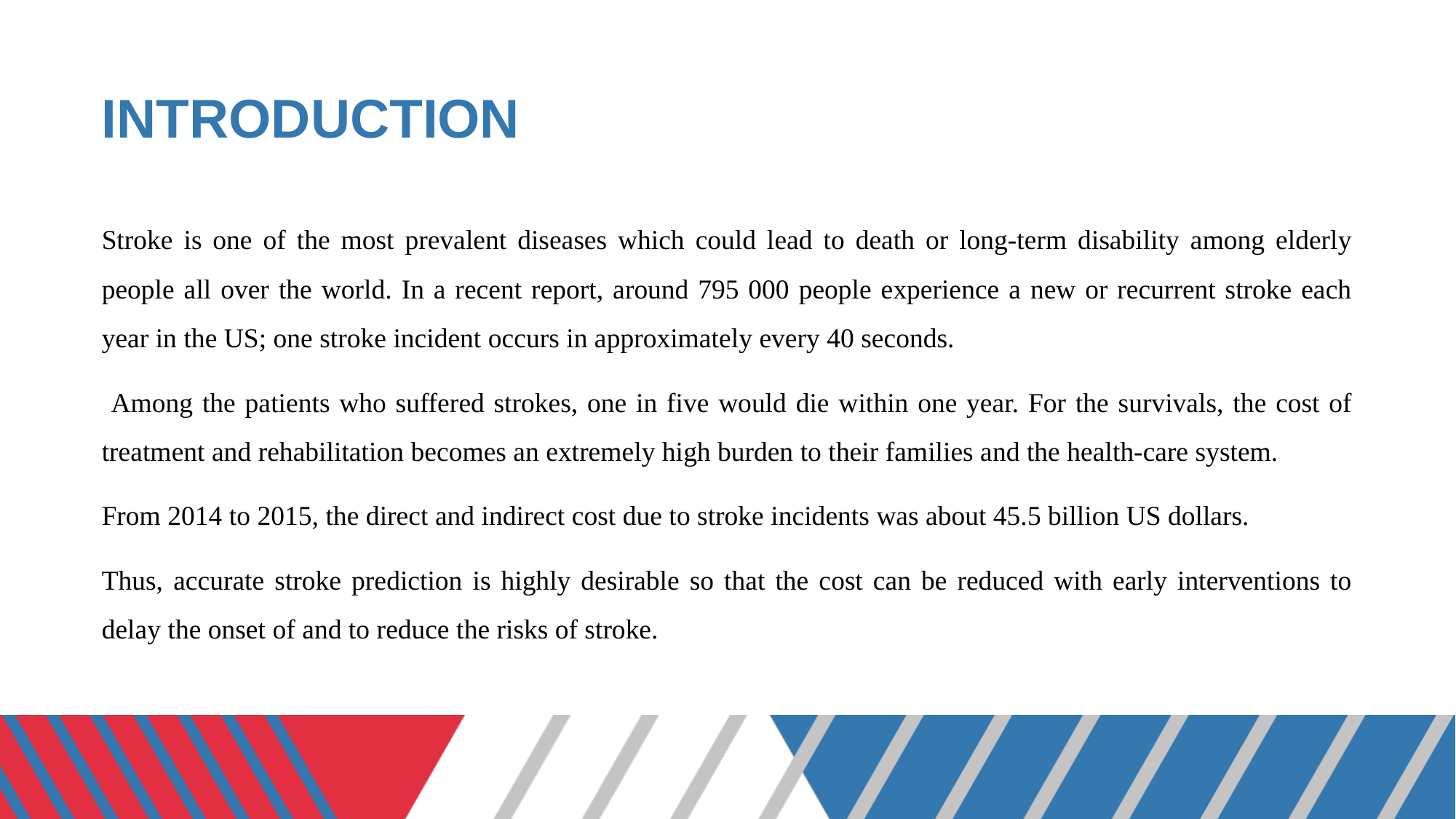

# INTRODUCTION
Stroke is one of the most prevalent diseases which could lead to death or long-term disability among elderly people all over the world. In a recent report, around 795 000 people experience a new or recurrent stroke each year in the US; one stroke incident occurs in approximately every 40 seconds.
 Among the patients who suffered strokes, one in five would die within one year. For the survivals, the cost of treatment and rehabilitation becomes an extremely high burden to their families and the health-care system.
From 2014 to 2015, the direct and indirect cost due to stroke incidents was about 45.5 billion US dollars.
Thus, accurate stroke prediction is highly desirable so that the cost can be reduced with early interventions to delay the onset of and to reduce the risks of stroke.